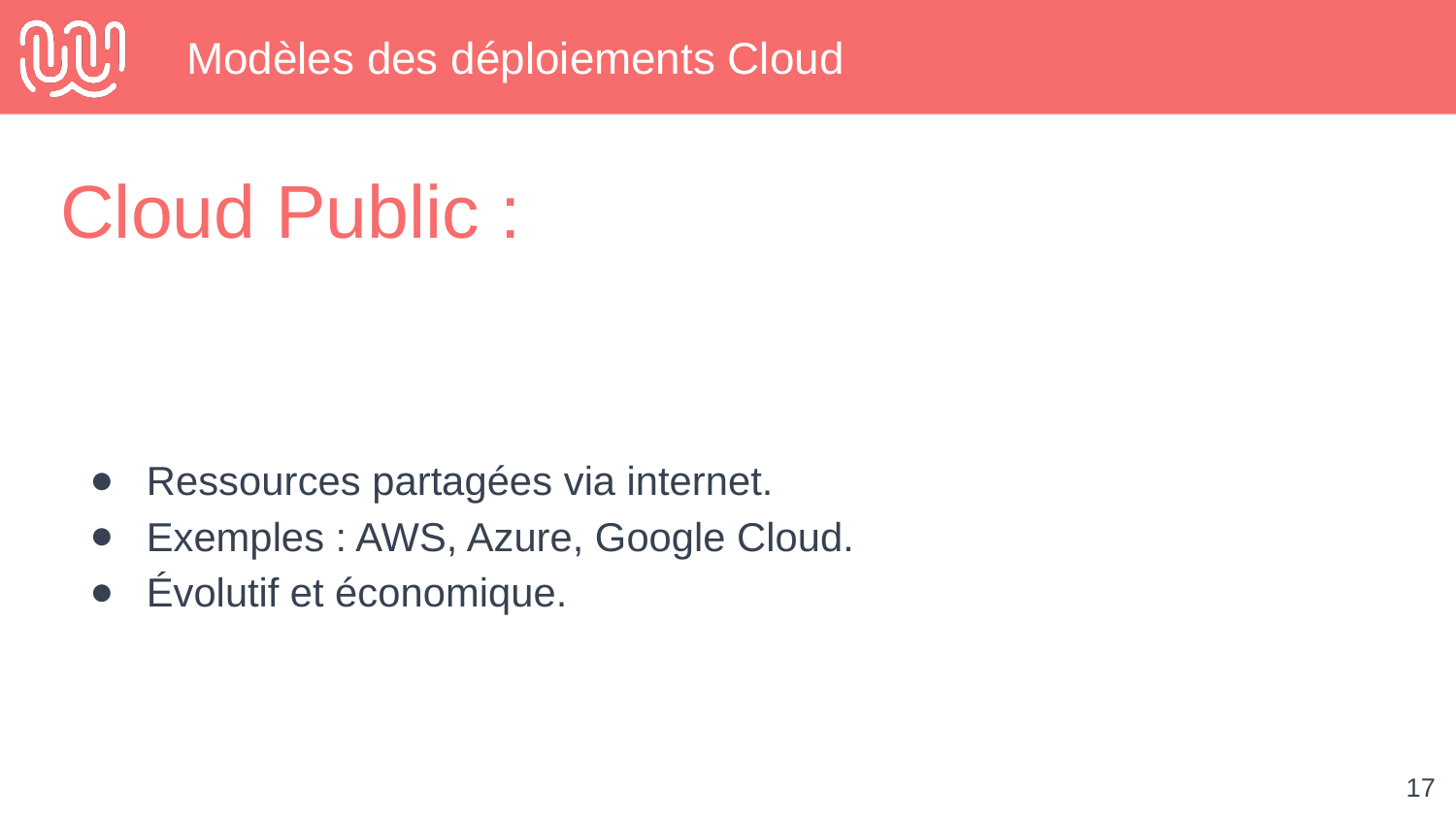

# Modèles des déploiements Cloud

Cloud Public :
Ressources partagées via internet.
Exemples : AWS, Azure, Google Cloud.
Évolutif et économique.
17